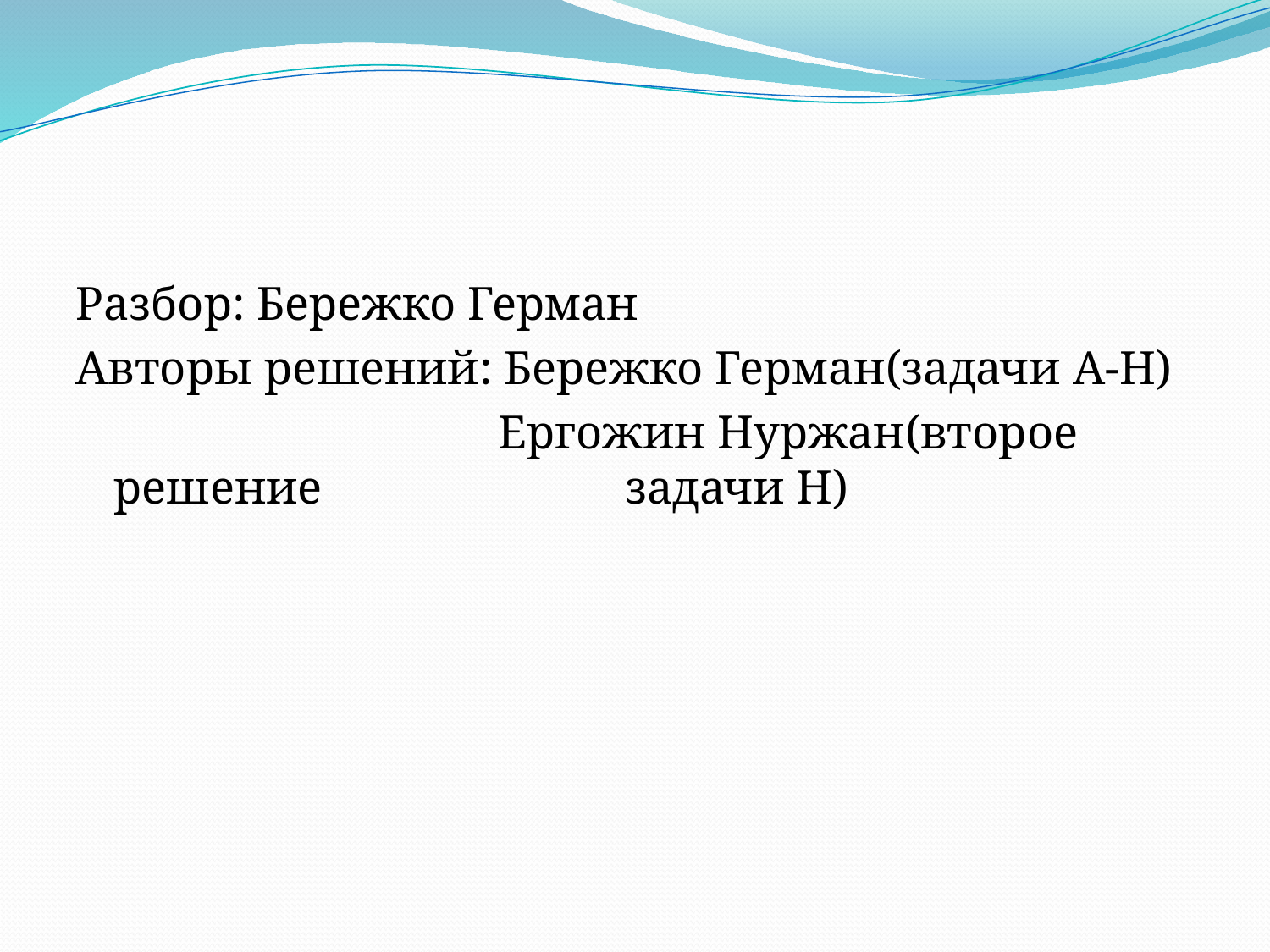

Разбор: Бережко Герман
Авторы решений: Бережко Герман(задачи A-H)
			           Ергожин Нуржан(второе решение 		           задачи H)